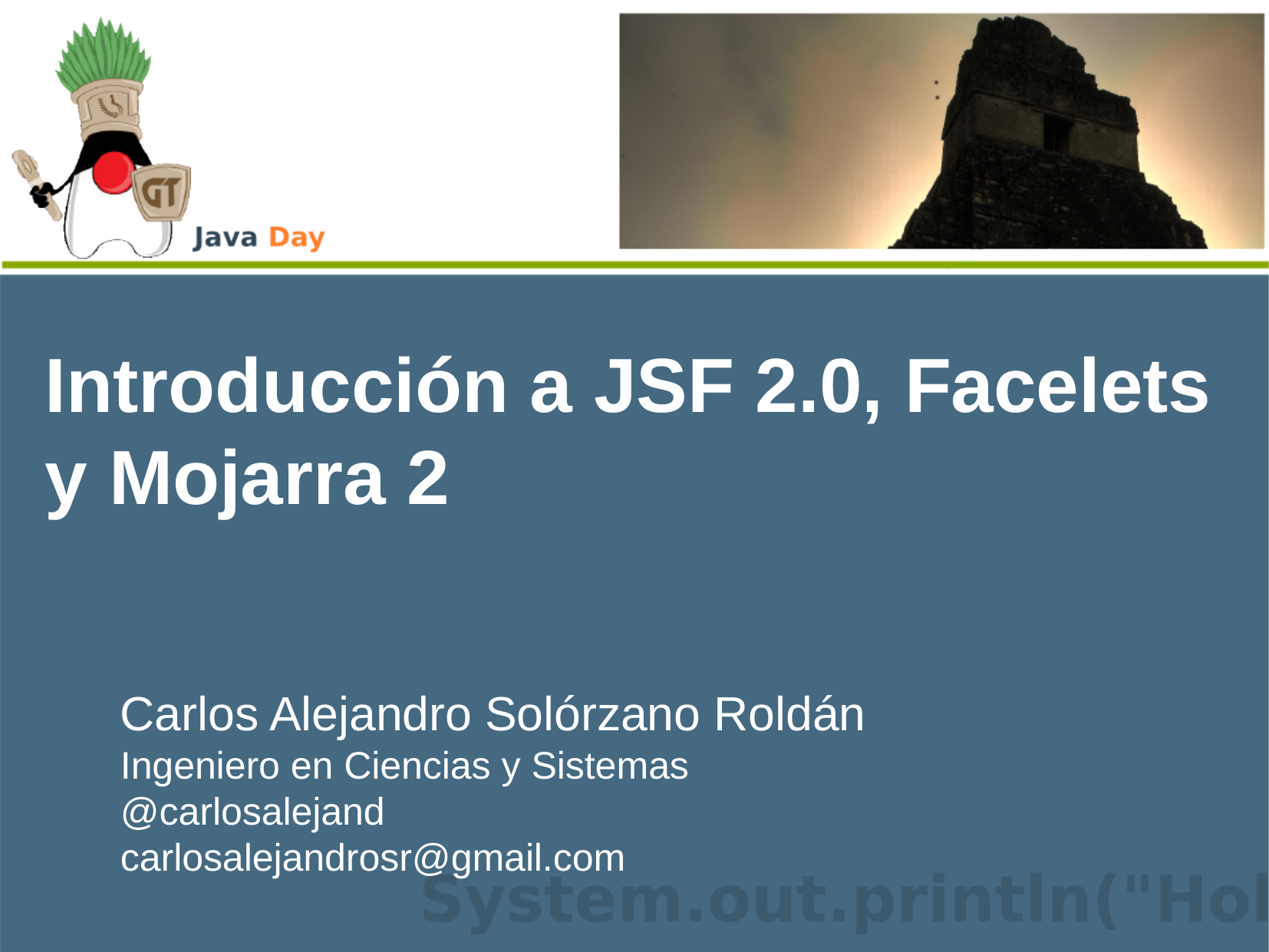

Introducción a JSF 2.0, Facelets
y Mojarra 2

Carlos Alejandro Solórzano Roldán
Ingeniero en Ciencias y Sistemas
@carlosalejand
carlosalejandrosr@gmail.com